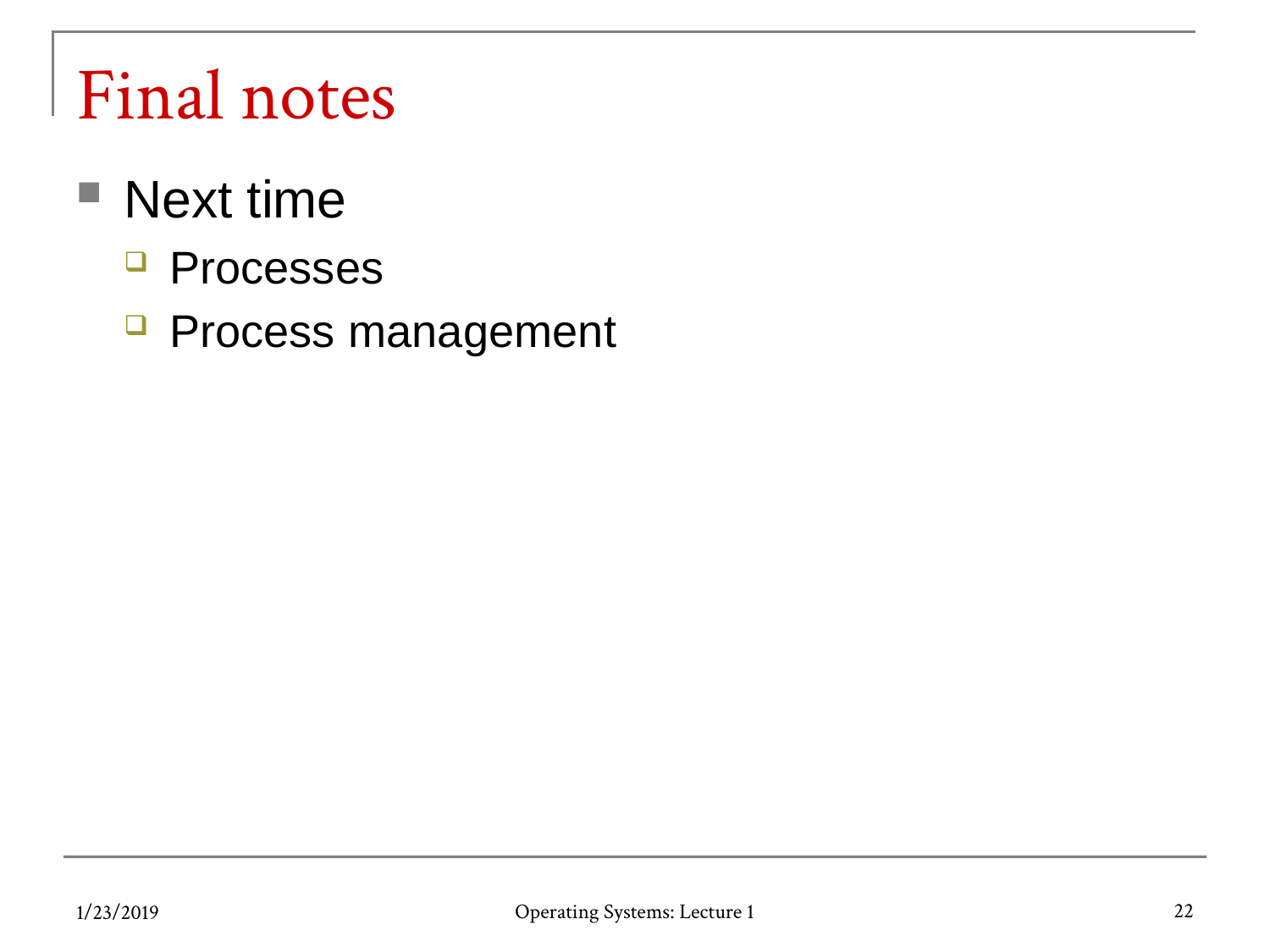

# Final notes
Next time
Processes
Process management

1/23/2019
22
Operating Systems: Lecture 1